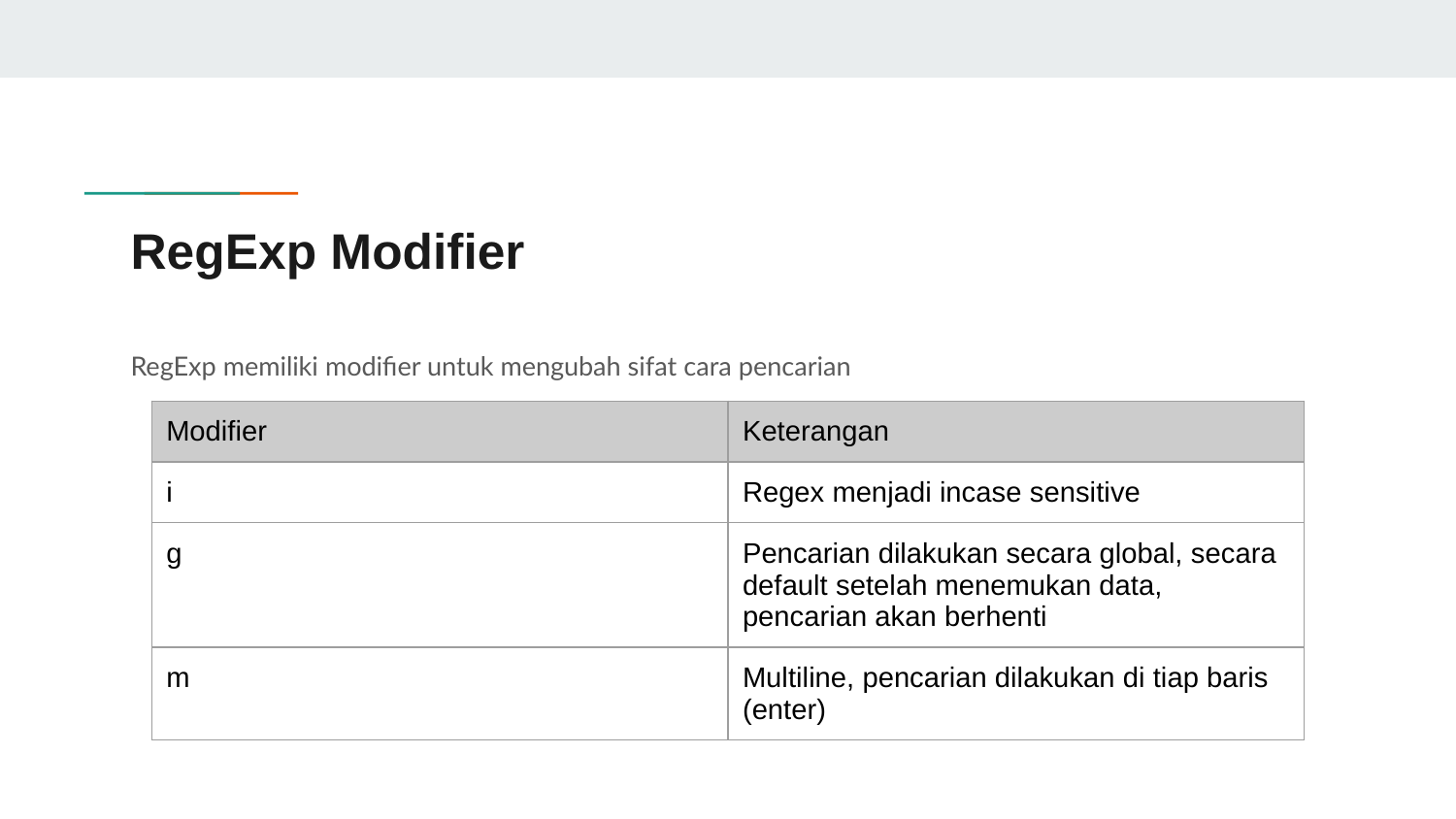

# RegExp Modifier
RegExp memiliki modifier untuk mengubah sifat cara pencarian
| Modifier | Keterangan |
| --- | --- |
| i | Regex menjadi incase sensitive |
| g | Pencarian dilakukan secara global, secara default setelah menemukan data, pencarian akan berhenti |
| m | Multiline, pencarian dilakukan di tiap baris (enter) |